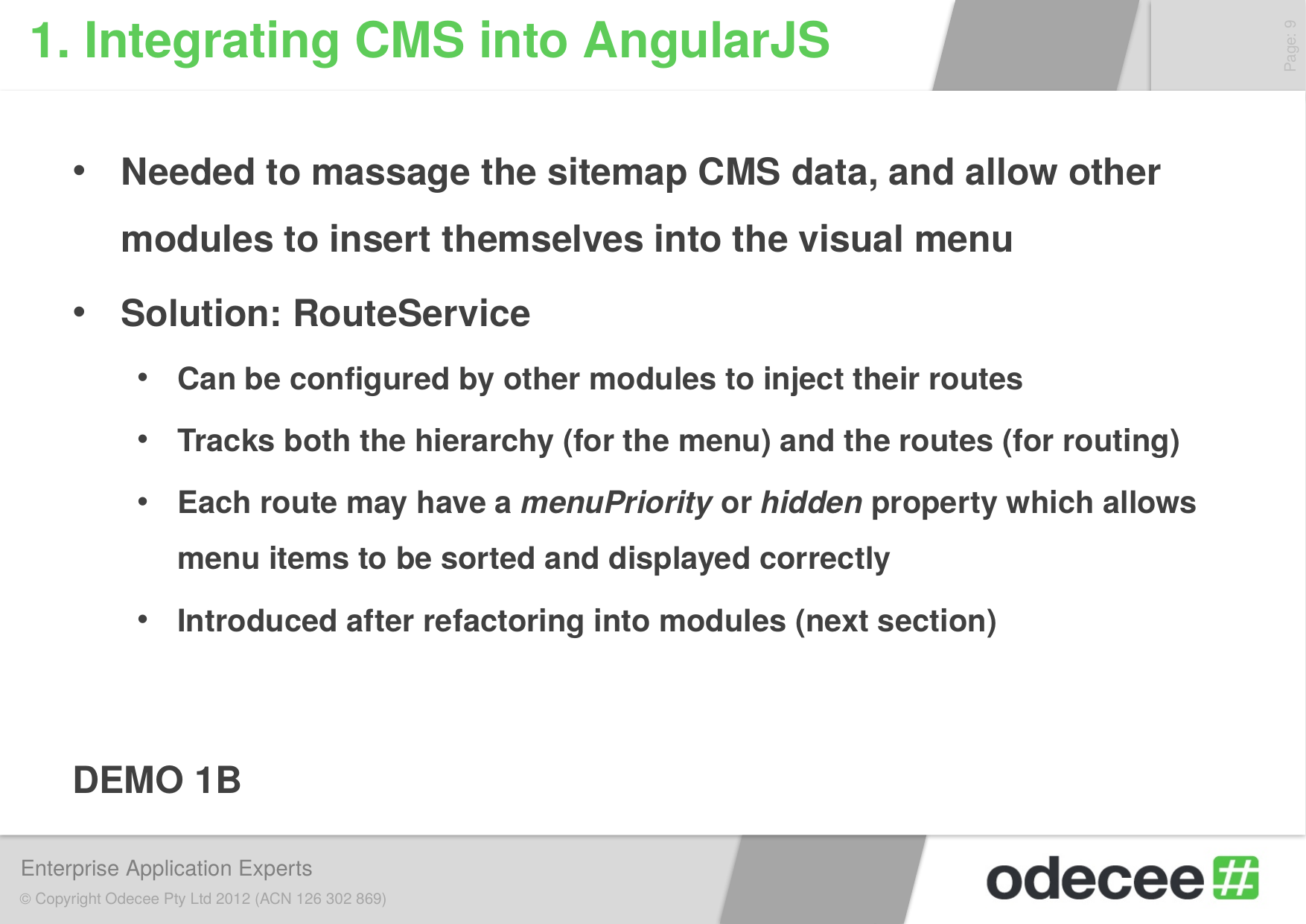

# 1. Integrating CMS into AngularJS
Needed to massage the sitemap CMS data, and allow other modules to insert themselves into the visual menu
Solution: RouteService
Can be configured by other modules to inject their routes
Tracks both the hierarchy (for the menu) and the routes (for routing)
Each route may have a menuPriority or hidden property which allows menu items to be sorted and displayed correctly
Introduced after refactoring into modules (next section)

DEMO 1B